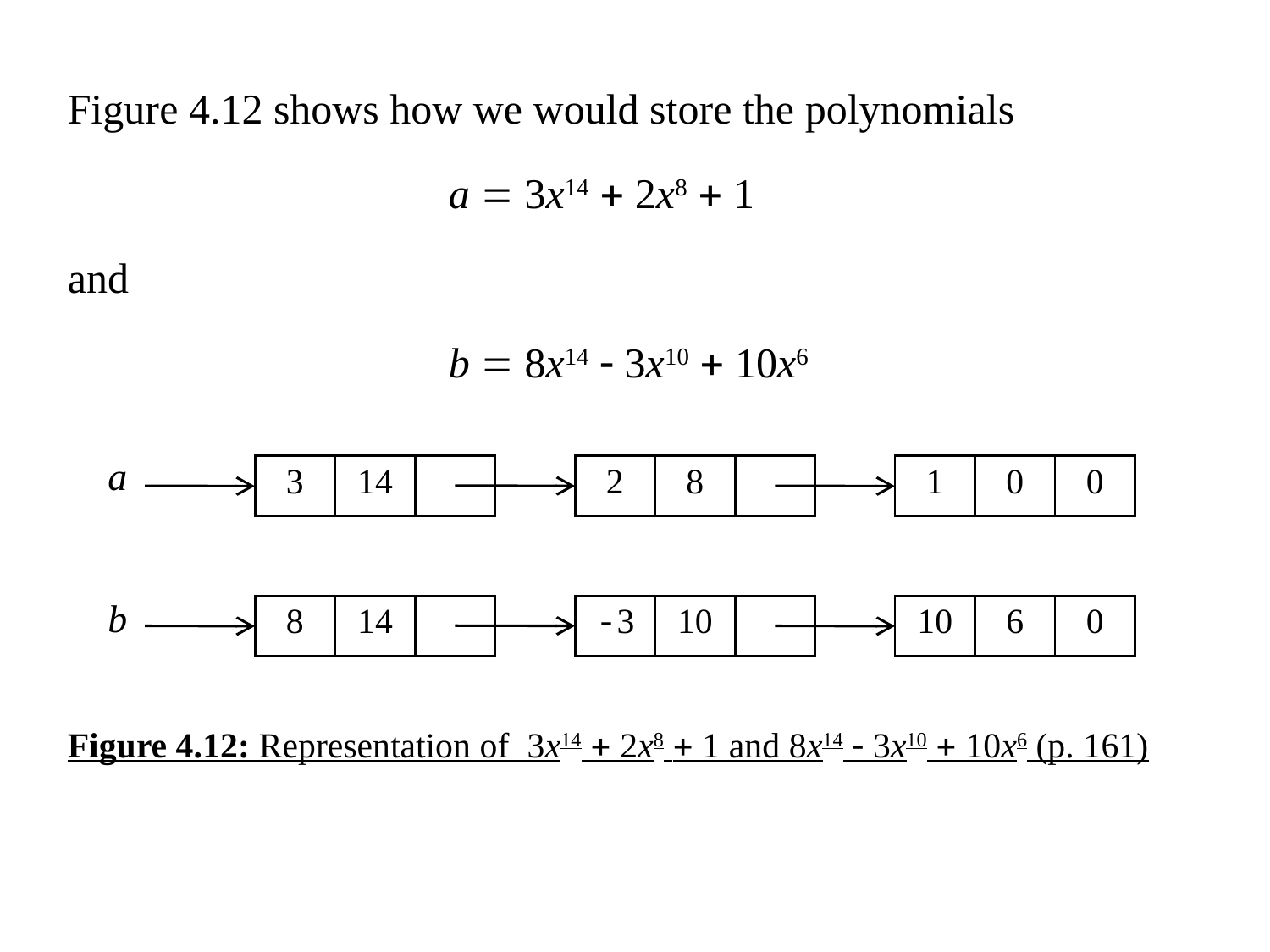

Figure 4.12 shows how we would store the polynomials
			a = 3x14 + 2x8 + 1
and
			b = 8x14 − 3x10 + 10x6
| a |  | 3 | 14 |  |  | 2 | 8 |  |  | 1 | 0 | 0 |
| --- | --- | --- | --- | --- | --- | --- | --- | --- | --- | --- | --- | --- |
| b |  | 8 | 14 |  |  | -3 | 10 |  |  | 10 | 6 | 0 |
| --- | --- | --- | --- | --- | --- | --- | --- | --- | --- | --- | --- | --- |
Figure 4.12: Representation of  3x14 + 2x8 + 1 and 8x14 − 3x10 + 10x6 (p. 161)